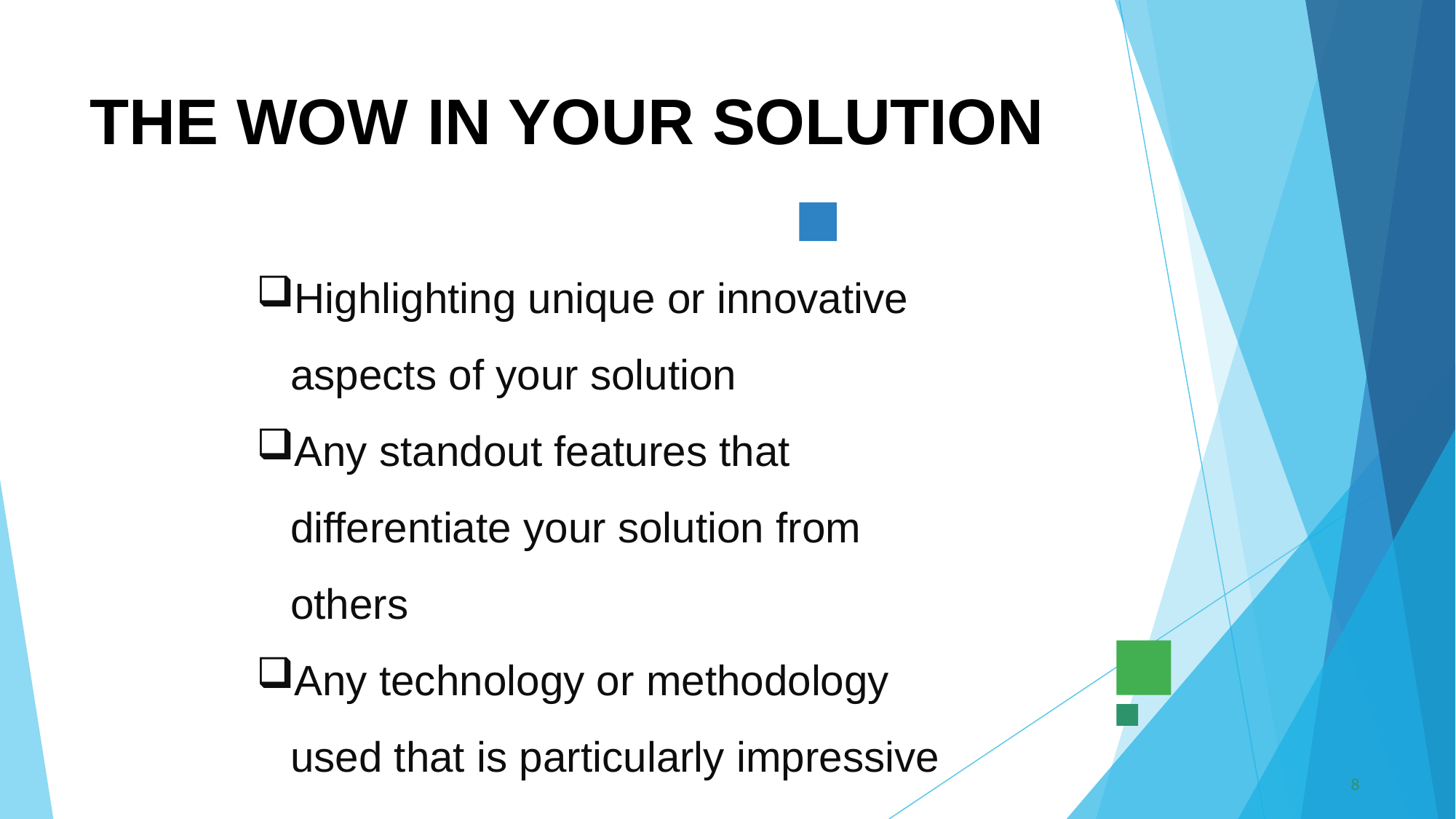

# THE WOW IN YOUR SOLUTION

Highlighting unique or innovative aspects of your solution
Any standout features that differentiate your solution from others
Any technology or methodology used that is particularly impressive

8